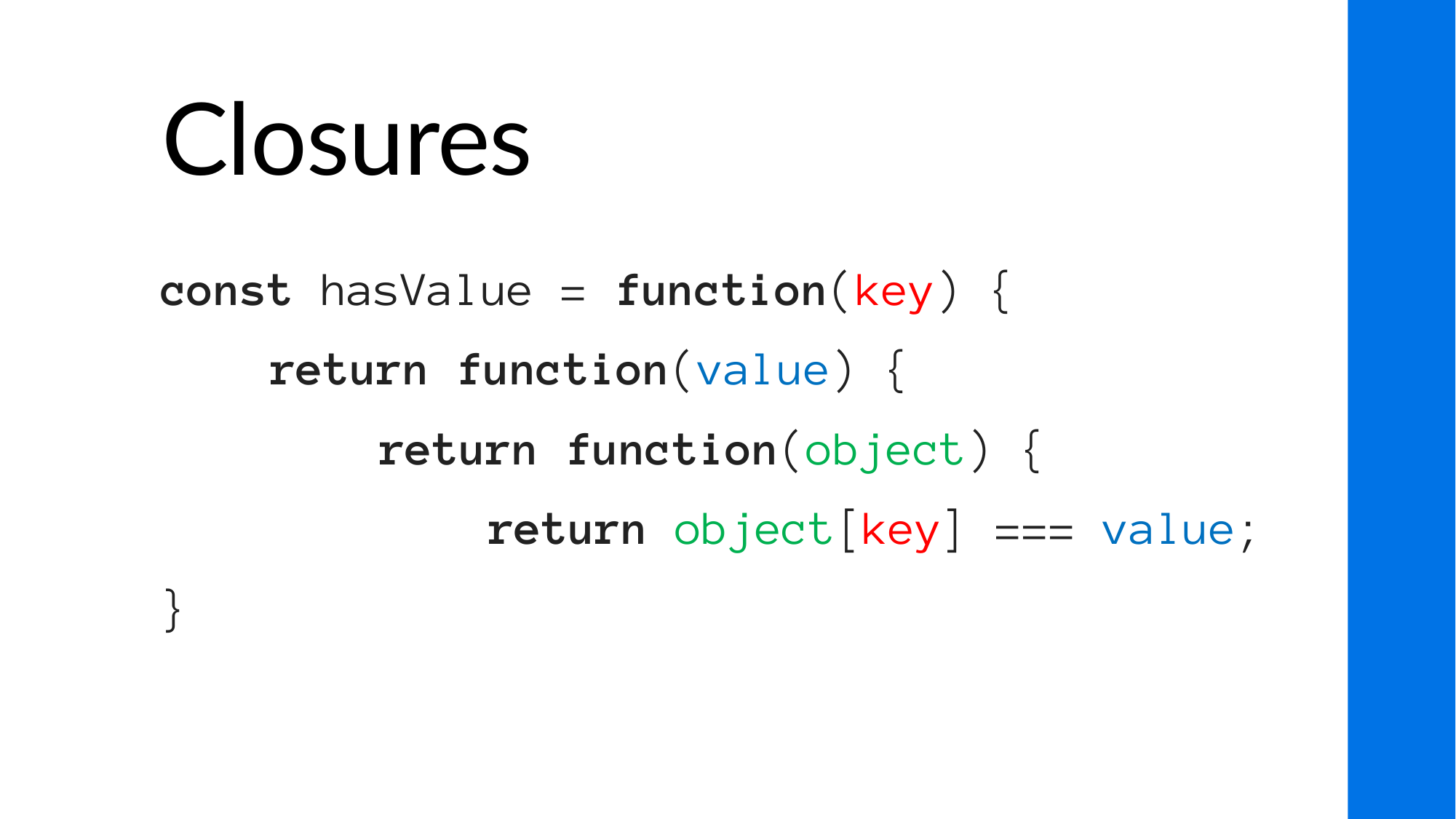

# Closures
const hasValue = function(key) {
	return function(value) {
		return function(object) {
			return object[key] === value;
}